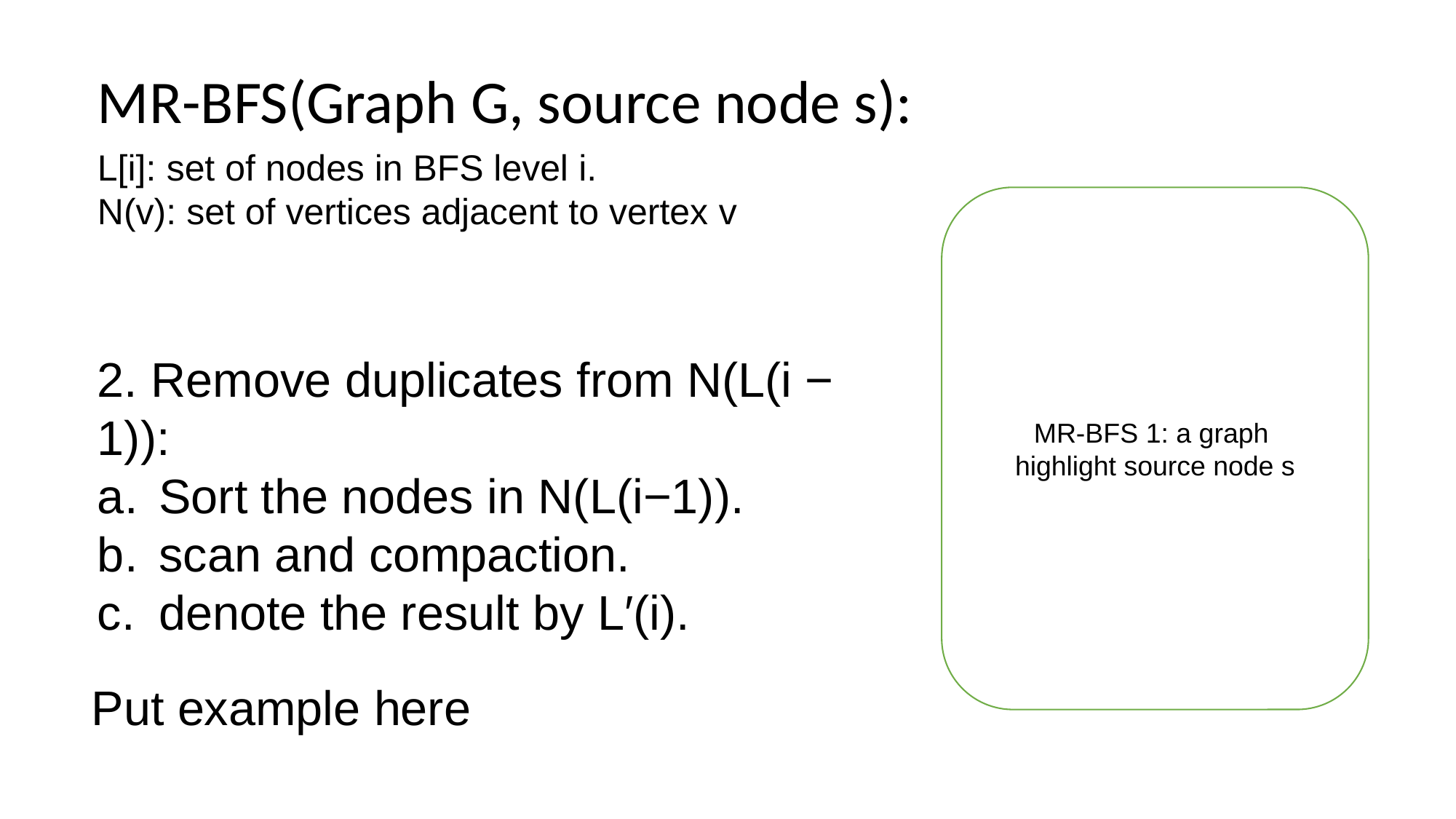

MR-BFS(Graph G, source node s):
L[i]: set of nodes in BFS level i.
N(v): set of vertices adjacent to vertex v

2. Remove duplicates from N(L(i − 1)):
Sort the nodes in N(L(i−1)).
scan and compaction.
denote the result by L′(i).
MR-BFS 1: a graph
highlight source node s
Put example here